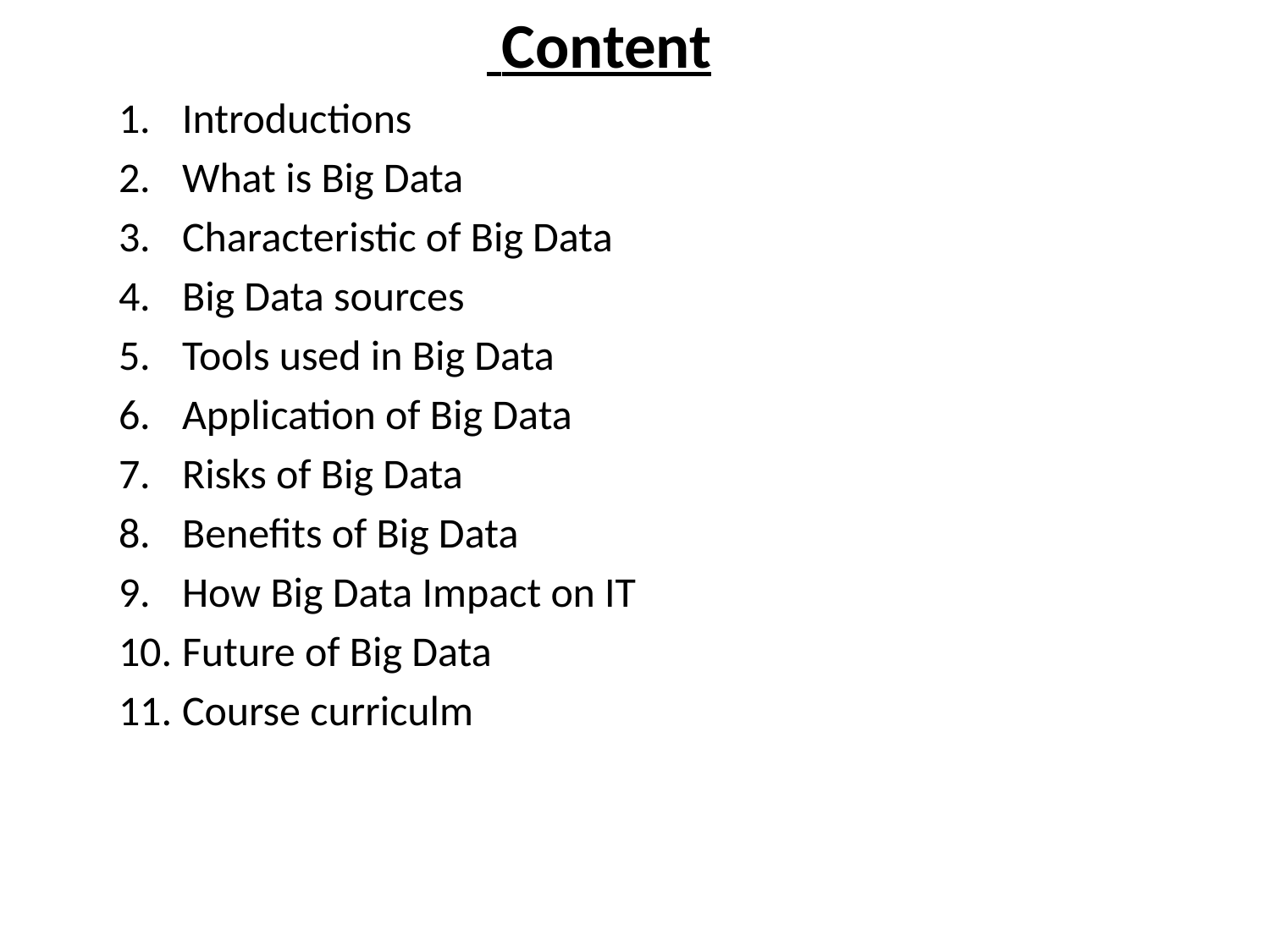

# Content
Introductions
What is Big Data
Characteristic of Big Data
Big Data sources
Tools used in Big Data
Application of Big Data
Risks of Big Data
Benefits of Big Data
How Big Data Impact on IT
Future of Big Data
Course curriculm